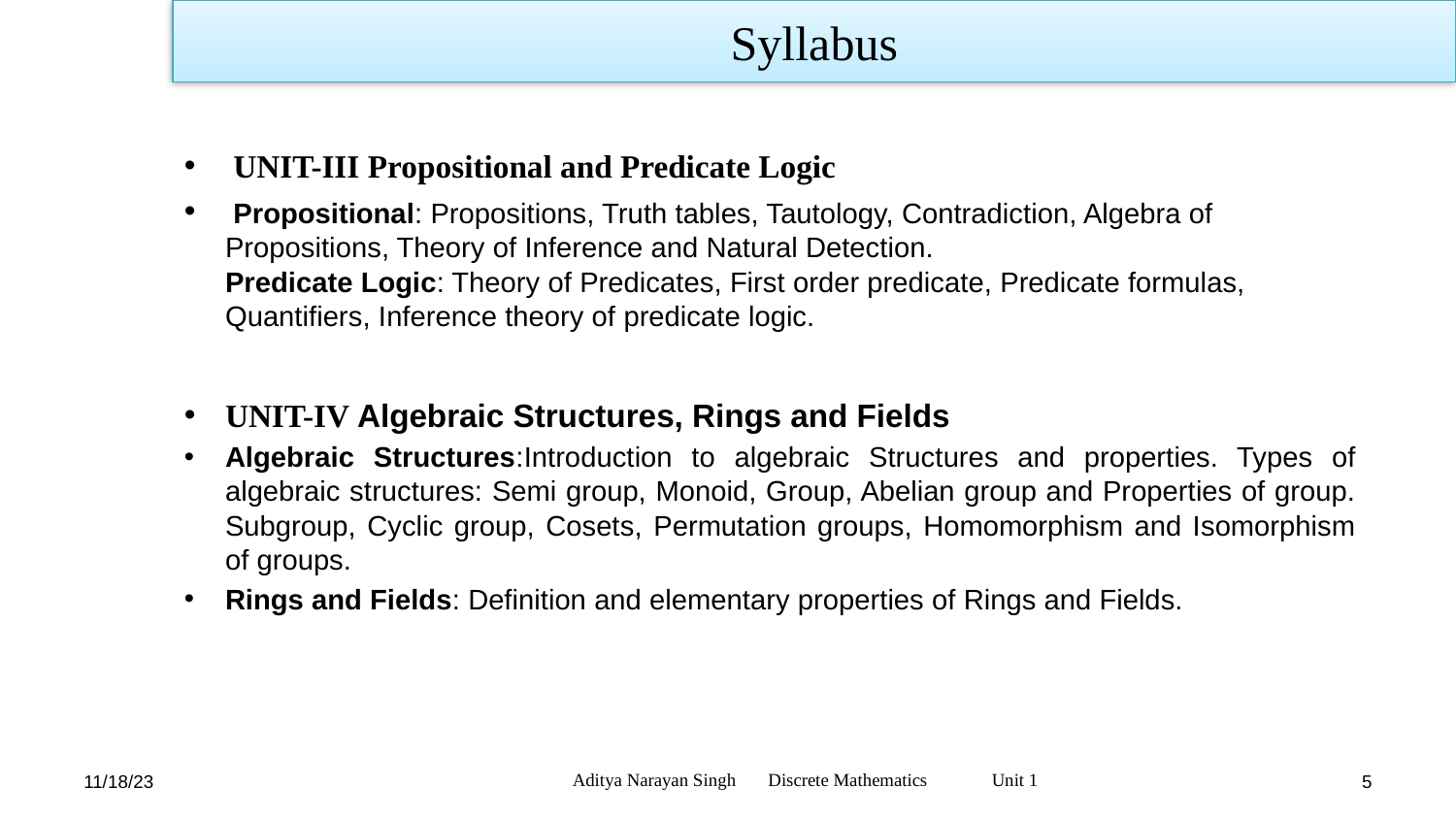

Syllabus

 UNIT-III Propositional and Predicate Logic
 Propositional: Propositions, Truth tables, Tautology, Contradiction, Algebra of Propositions, Theory of Inference and Natural Detection.
Predicate Logic: Theory of Predicates, First order predicate, Predicate formulas, Quantifiers, Inference theory of predicate logic.

UNIT-IV Algebraic Structures, Rings and Fields
Algebraic Structures:Introduction to algebraic Structures and properties. Types of algebraic structures: Semi group, Monoid, Group, Abelian group and Properties of group. Subgroup, Cyclic group, Cosets, Permutation groups, Homomorphism and Isomorphism of groups.
Rings and Fields: Definition and elementary properties of Rings and Fields.

Aditya Narayan Singh       Discrete Mathematics              Unit 1
11/18/23
5